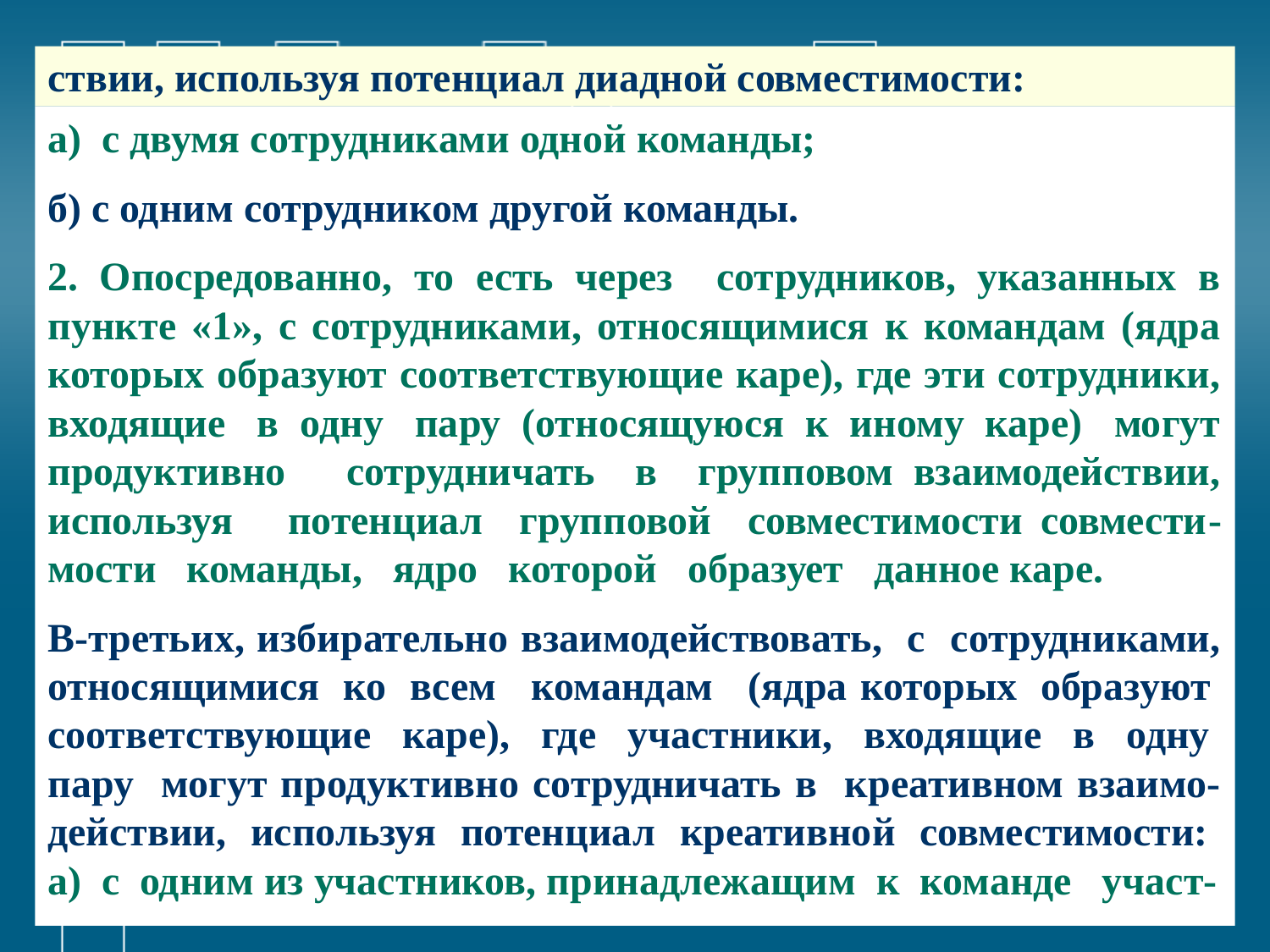

# ствии, используя потенциал диадной совместимости:
а)  с двумя сотрудниками одной команды;
б) с одним сотрудником другой команды.
2. Опосредованно, то есть через  сотрудников, указанных в пункте «1», с сотрудниками, относящимися к командам (ядра которых образуют соответствующие каре), где эти сотрудники, входящие   в  одну   пару  (относящуюся  к  иному  каре)   могут продуктивно   сотрудничать  в  групповом взаимодействии, используя   потенциал  групповой  совместимости совмести-мости   команды,   ядро   которой   образует   данное каре.
В-третьих, избирательно взаимодействовать,  с  сотрудниками, относящимися  ко  всем   командам   (ядра которых  образуют  соответствующие   каре),   где   участники,   входящие   в   одну  пару  могут продуктивно сотрудничать в  креативном взаимо-действии,  используя  потенциал  креативной  совместимости:
а)  с  одним из участников, принадлежащим  к  команде   участ-